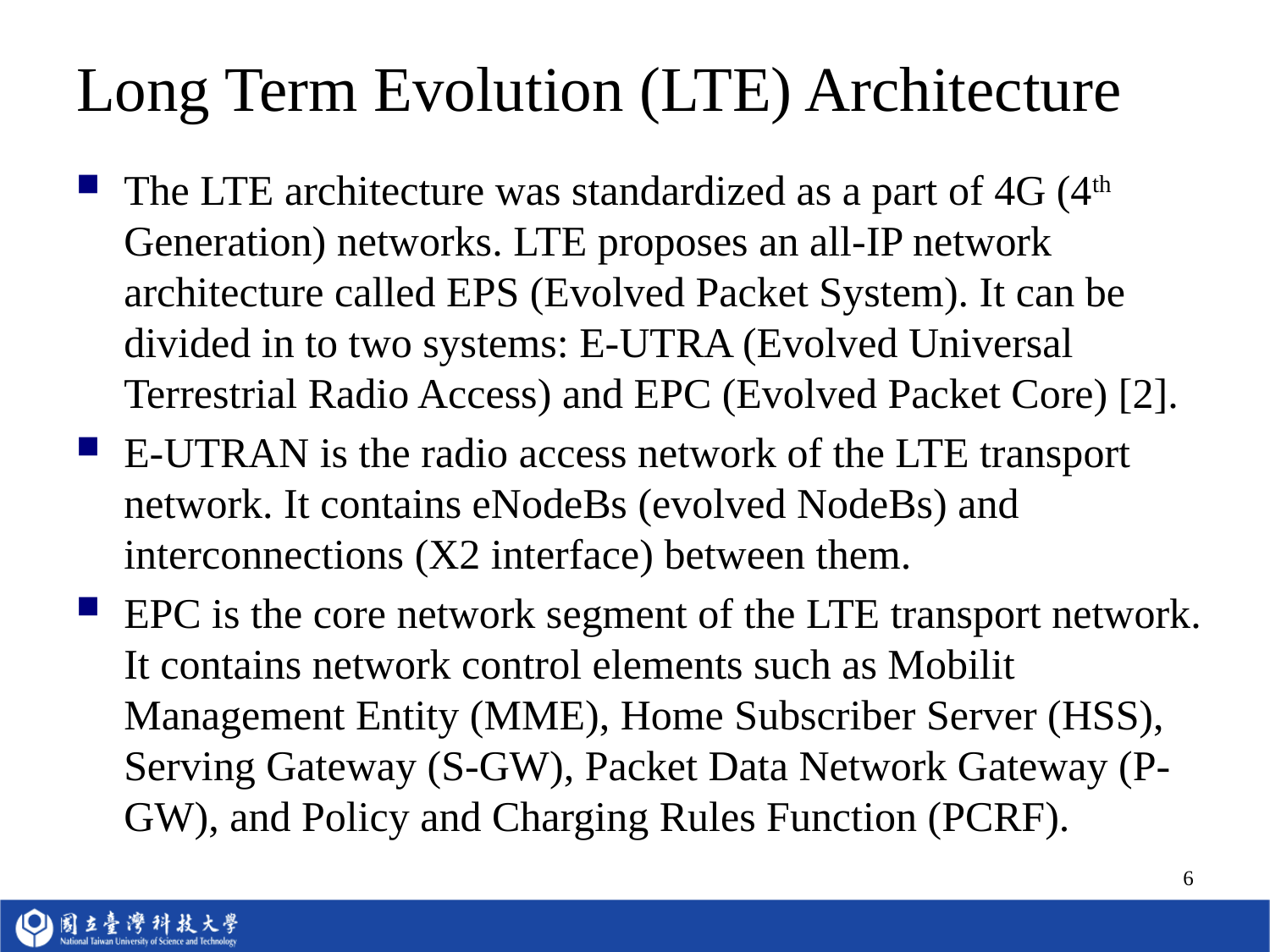

# Long Term Evolution (LTE) Architecture
The LTE architecture was standardized as a part of 4G (4th Generation) networks. LTE proposes an all-IP network architecture called EPS (Evolved Packet System). It can be divided in to two systems: E-UTRA (Evolved Universal Terrestrial Radio Access) and EPC (Evolved Packet Core) [2].
E-UTRAN is the radio access network of the LTE transport network. It contains eNodeBs (evolved NodeBs) and interconnections (X2 interface) between them.
EPC is the core network segment of the LTE transport network. It contains network control elements such as Mobilit Management Entity (MME), Home Subscriber Server (HSS), Serving Gateway (S-GW), Packet Data Network Gateway (P-GW), and Policy and Charging Rules Function (PCRF).

6